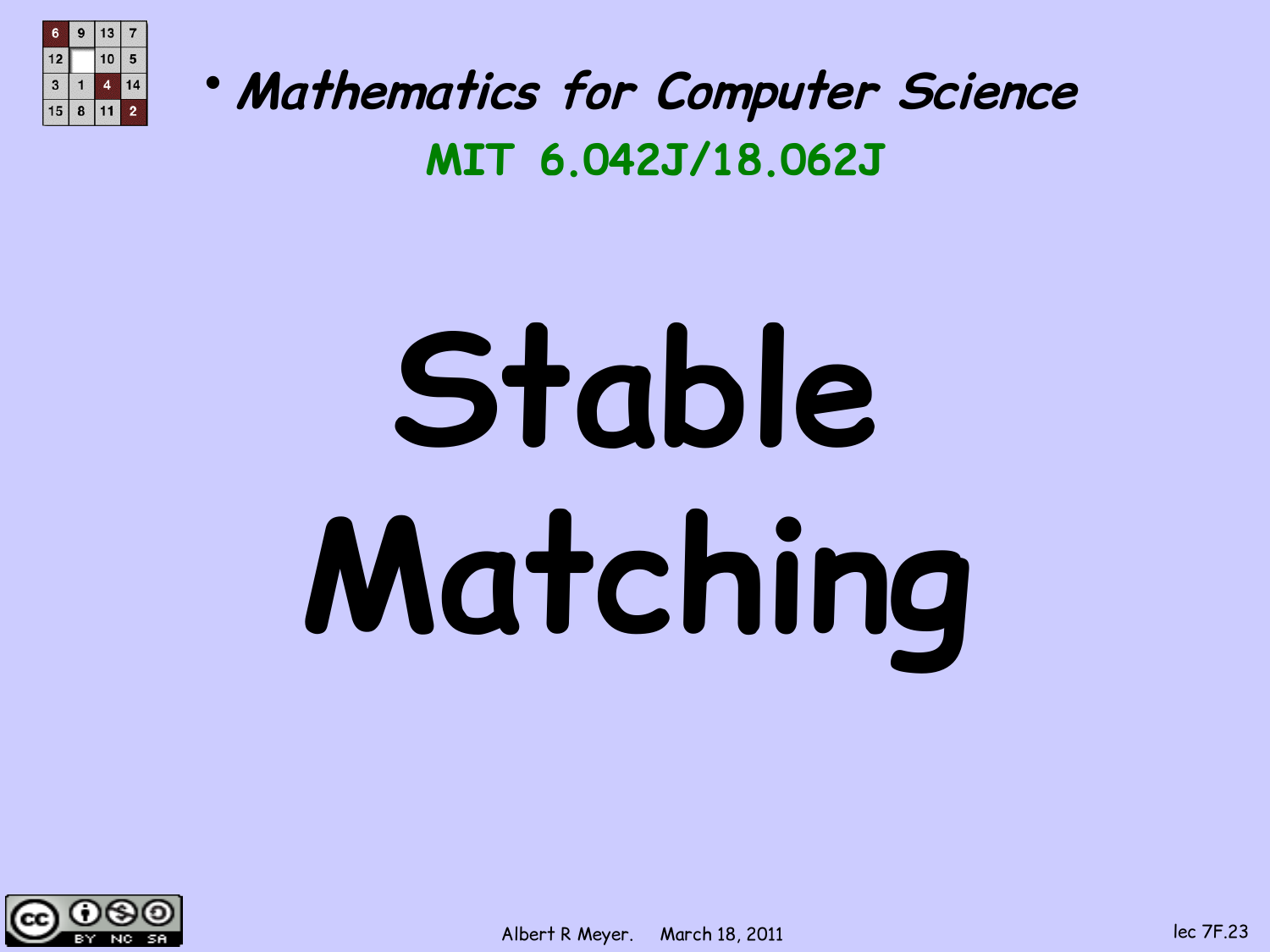

Mathematics for Computer Science
MIT 6.042J/18.062J
Stable Matching
lec 7F.23